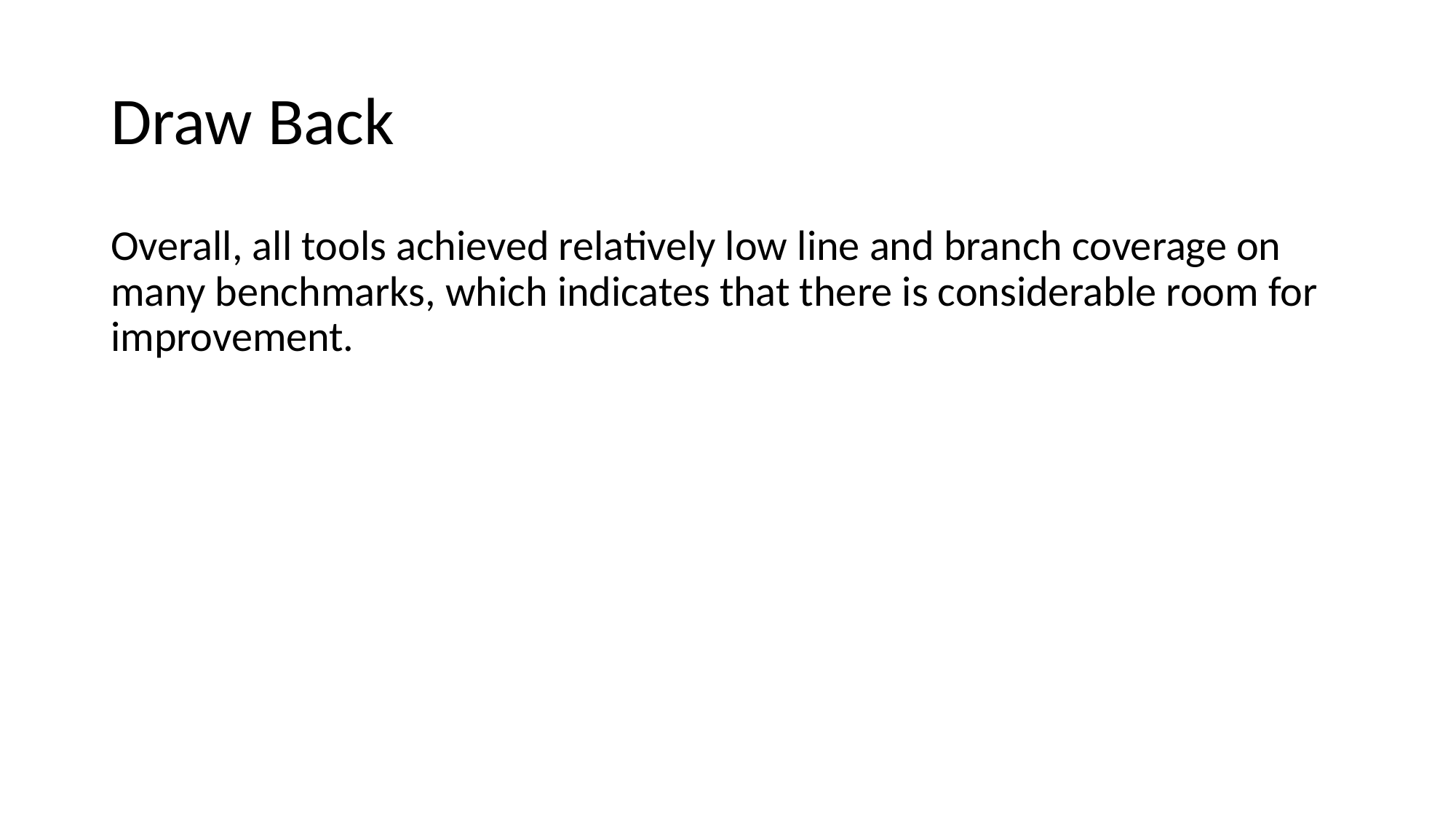

# Draw Back
Overall, all tools achieved relatively low line and branch coverage on many benchmarks, which indicates that there is considerable room for improvement.